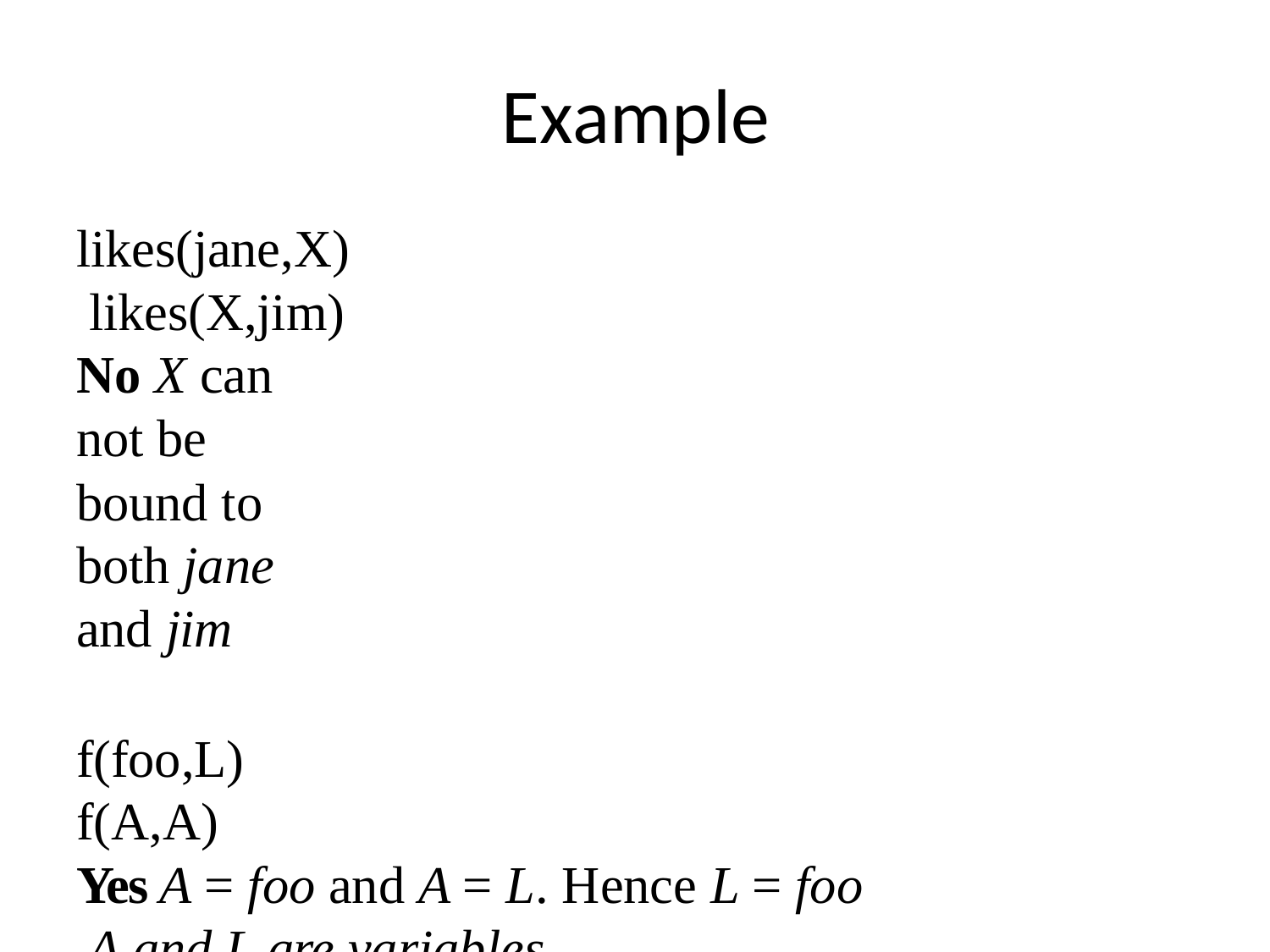

# Example
likes(jane,X)  likes(X,jim)
No X can not be bound to both jane and jim

f(foo,L)
f(A,A)
Yes A = foo and A = L. Hence L = foo  A and L are variables